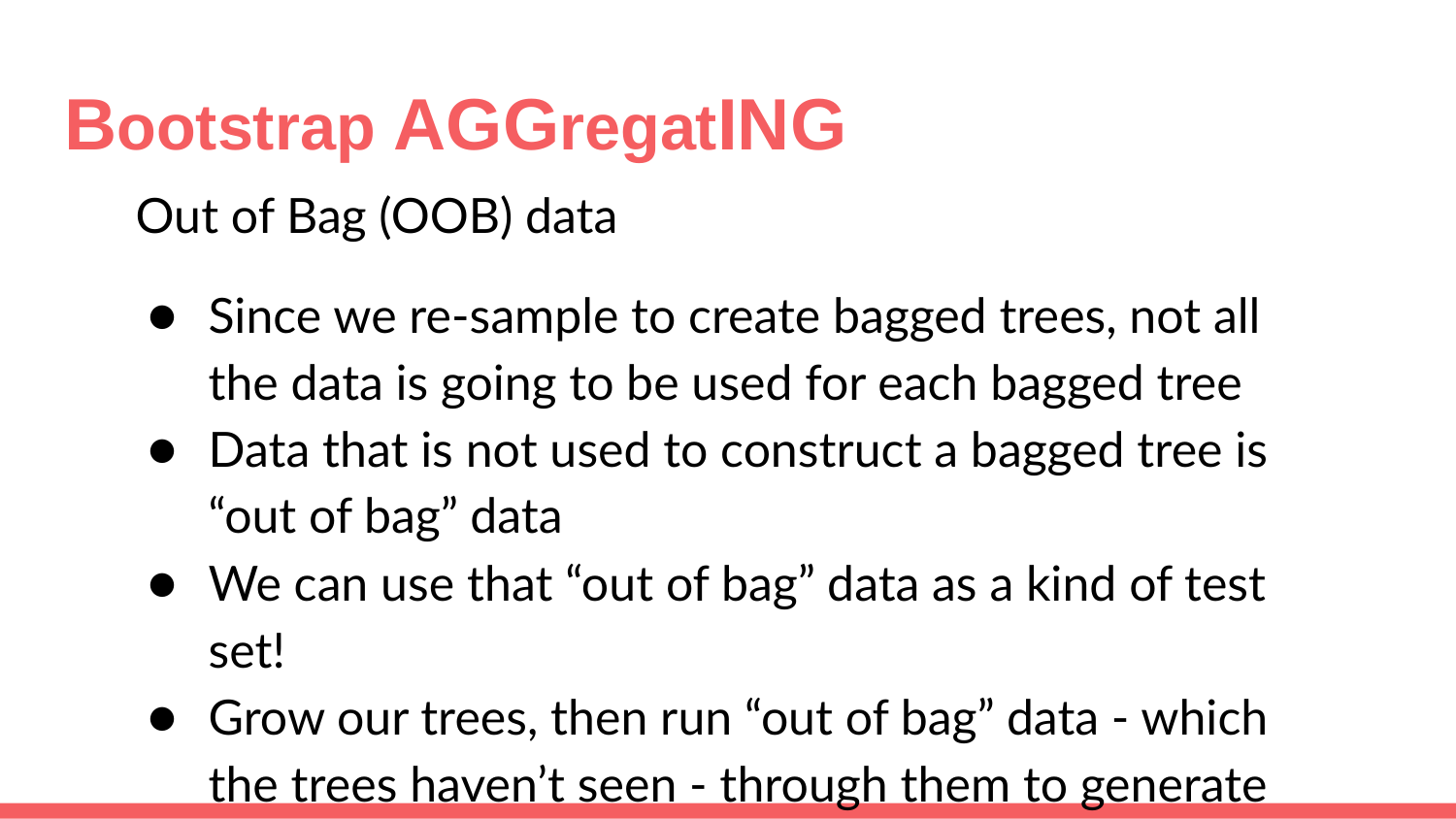

# Bootstrap AGGregatING
Out of Bag (OOB) data
Since we re-sample to create bagged trees, not all the data is going to be used for each bagged tree
Data that is not used to construct a bagged tree is “out of bag” data
We can use that “out of bag” data as a kind of test set!
Grow our trees, then run “out of bag” data - which the trees haven’t seen - through them to generate predictions